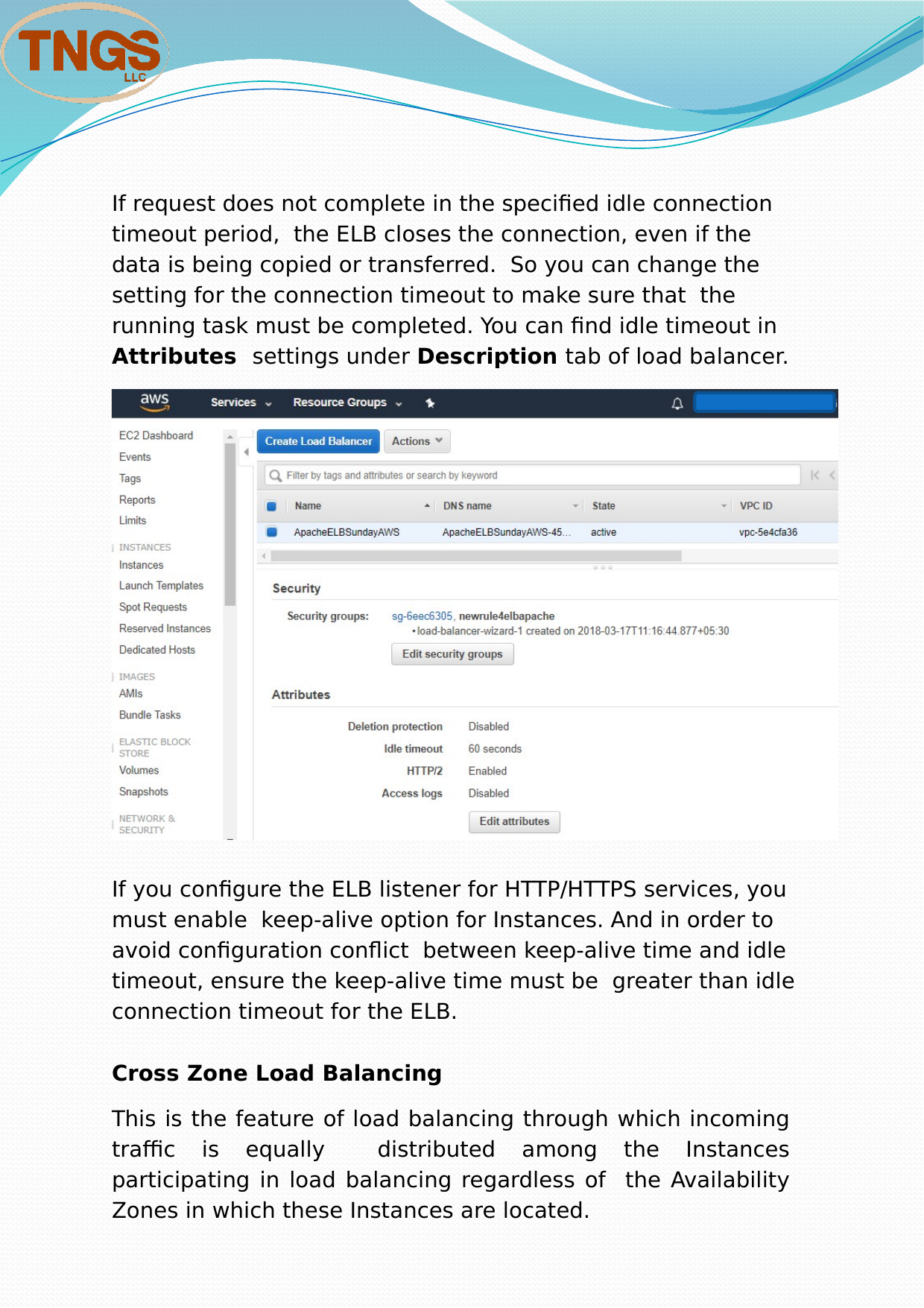

If request does not complete in the specified idle connection timeout period,  the ELB closes the connection, even if the data is being copied or transferred.  So you can change the setting for the connection timeout to make sure that  the running task must be completed. You can find idle timeout in Attributes  settings under Description tab of load balancer.

If you configure the ELB listener for HTTP/HTTPS services, you must enable  keep-alive option for Instances. And in order to avoid configuration conflict  between keep-alive time and idle timeout, ensure the keep-alive time must be  greater than idle connection timeout for the ELB.
Cross Zone Load Balancing
This is the feature of load balancing through which incoming traffic is equally  distributed among the Instances participating in load balancing regardless of  the Availability Zones in which these Instances are located.